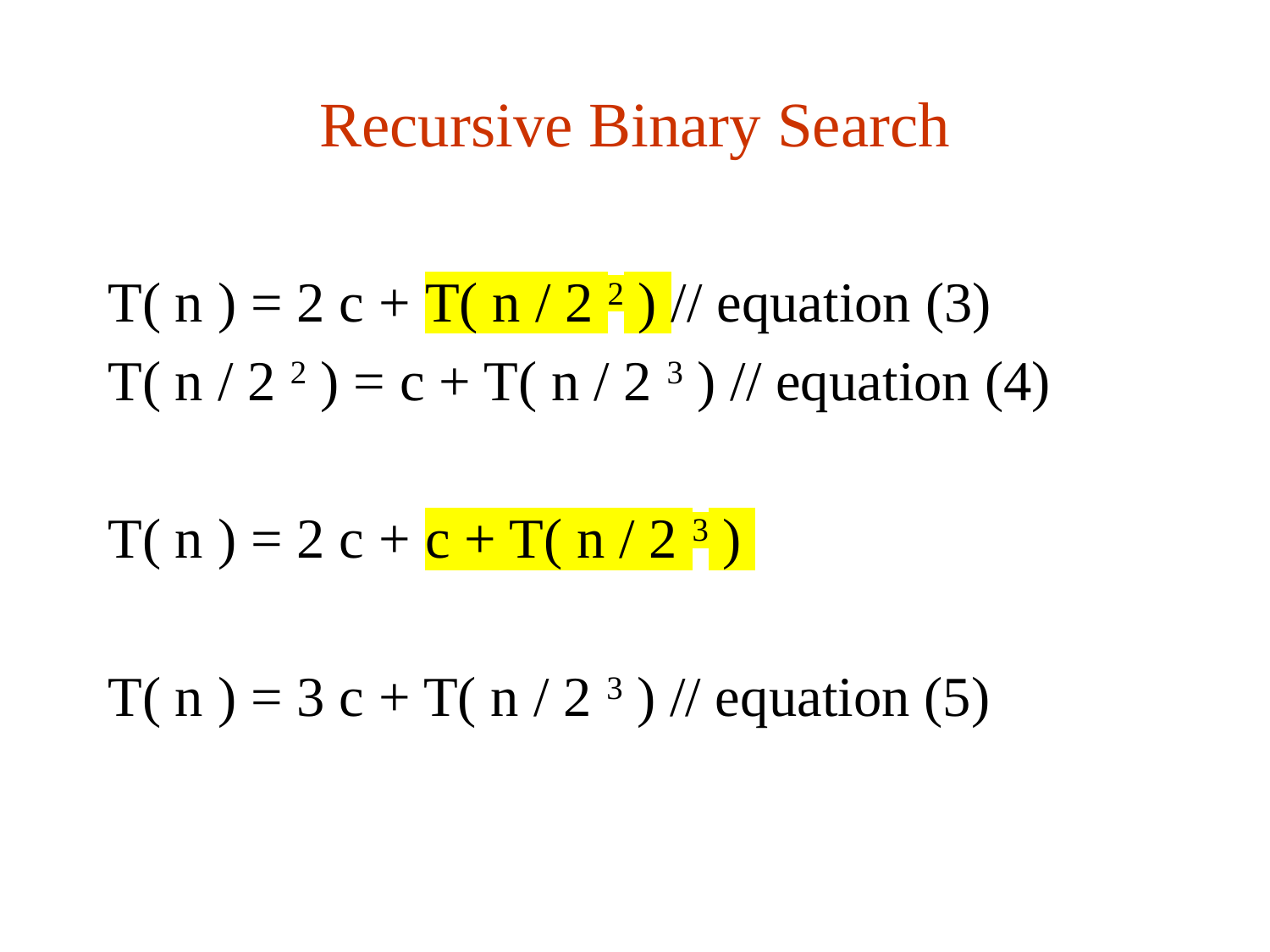

# Recursive Binary Search

T( n ) = 2 c + T( n / 2 2 ) // equation (3)
T( n / 2 2 ) = c + T( n / 2 3 ) // equation (4)

T( n ) = 2 c + c + T( n / 2 3 )

T( n ) = 3 c + T( n / 2 3 ) // equation (5)